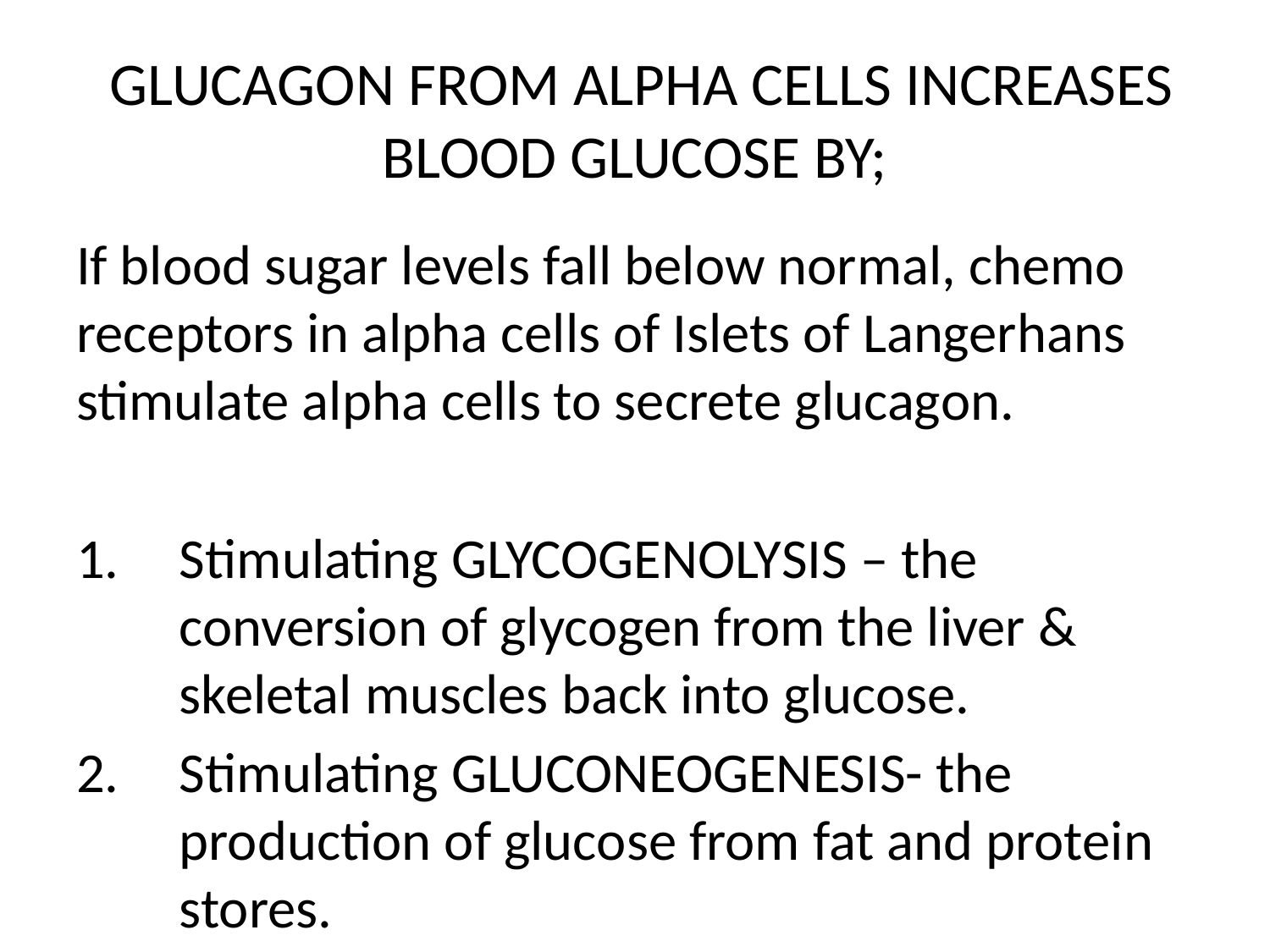

# GLUCAGON FROM ALPHA CELLS INCREASES BLOOD GLUCOSE BY;
If blood sugar levels fall below normal, chemo receptors in alpha cells of Islets of Langerhans stimulate alpha cells to secrete glucagon.

Stimulating GLYCOGENOLYSIS – the conversion of glycogen from the liver & skeletal muscles back into glucose.
Stimulating GLUCONEOGENESIS- the  production of glucose from fat and protein stores.
Has a mild effect on protein break down.